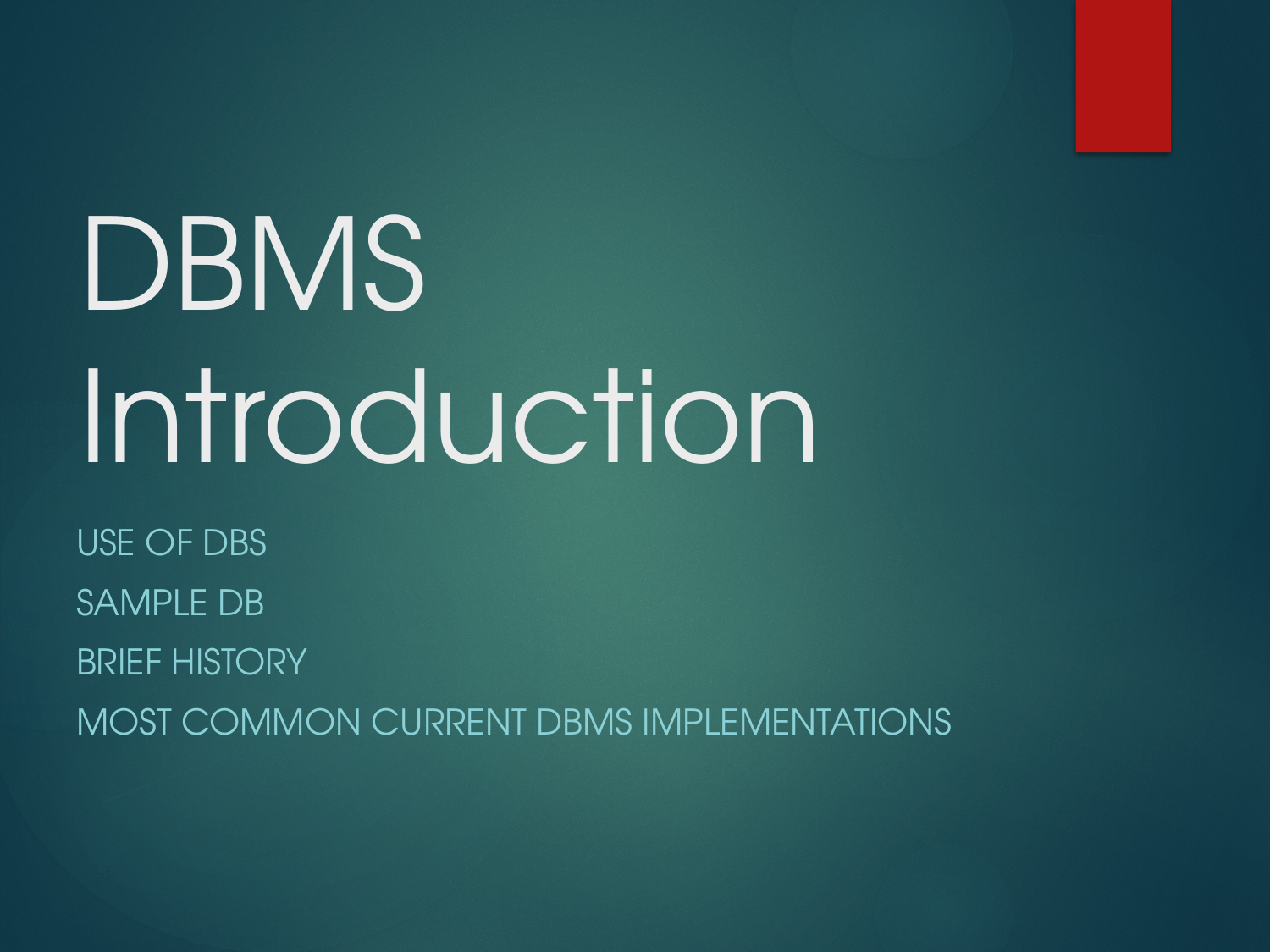

# DBMS Introduction
Use of DBs
Sample DB
Brief History
Most Common Current DBMS Implementations